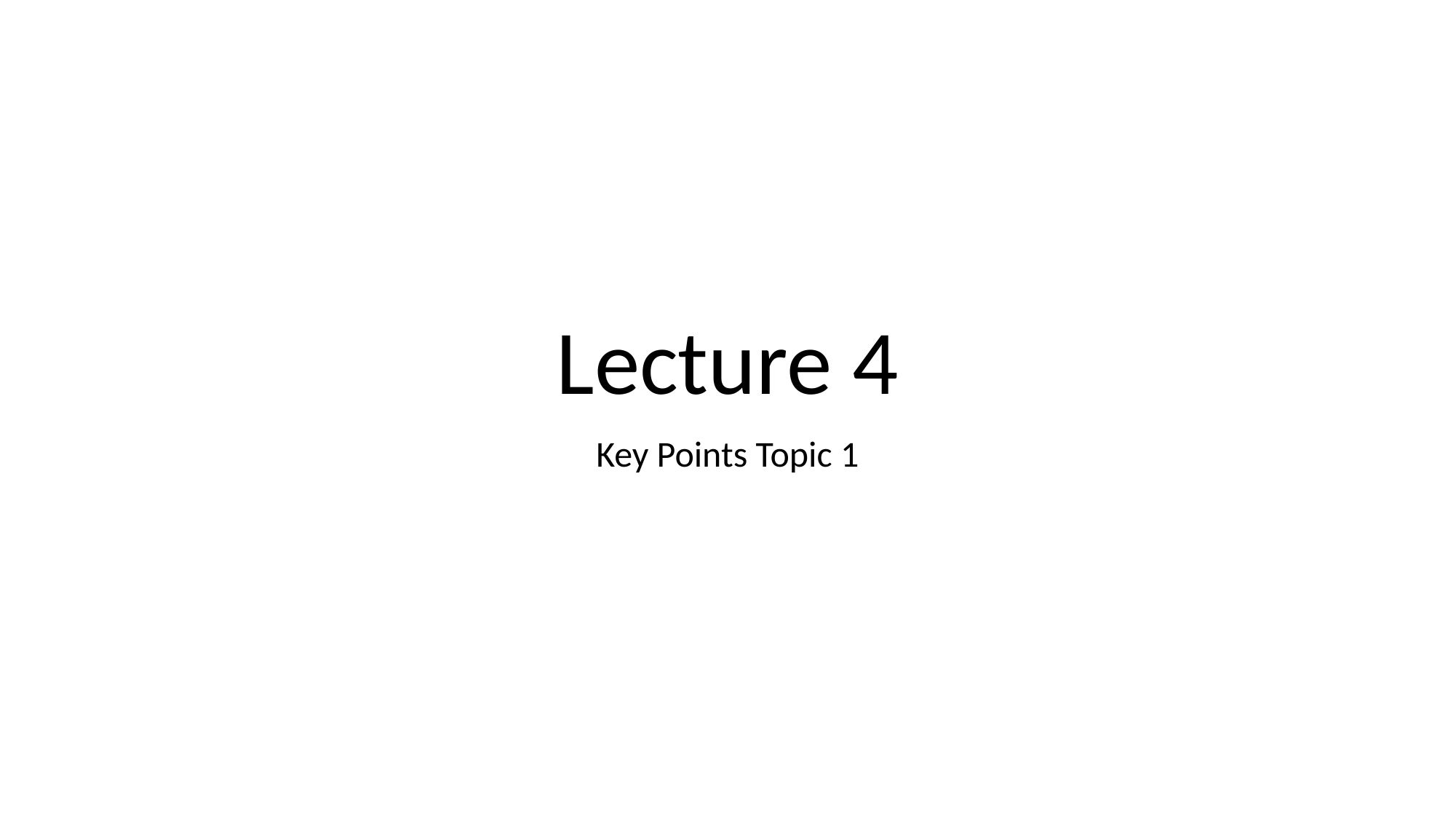

# Lecture 4
Key Points Topic 1